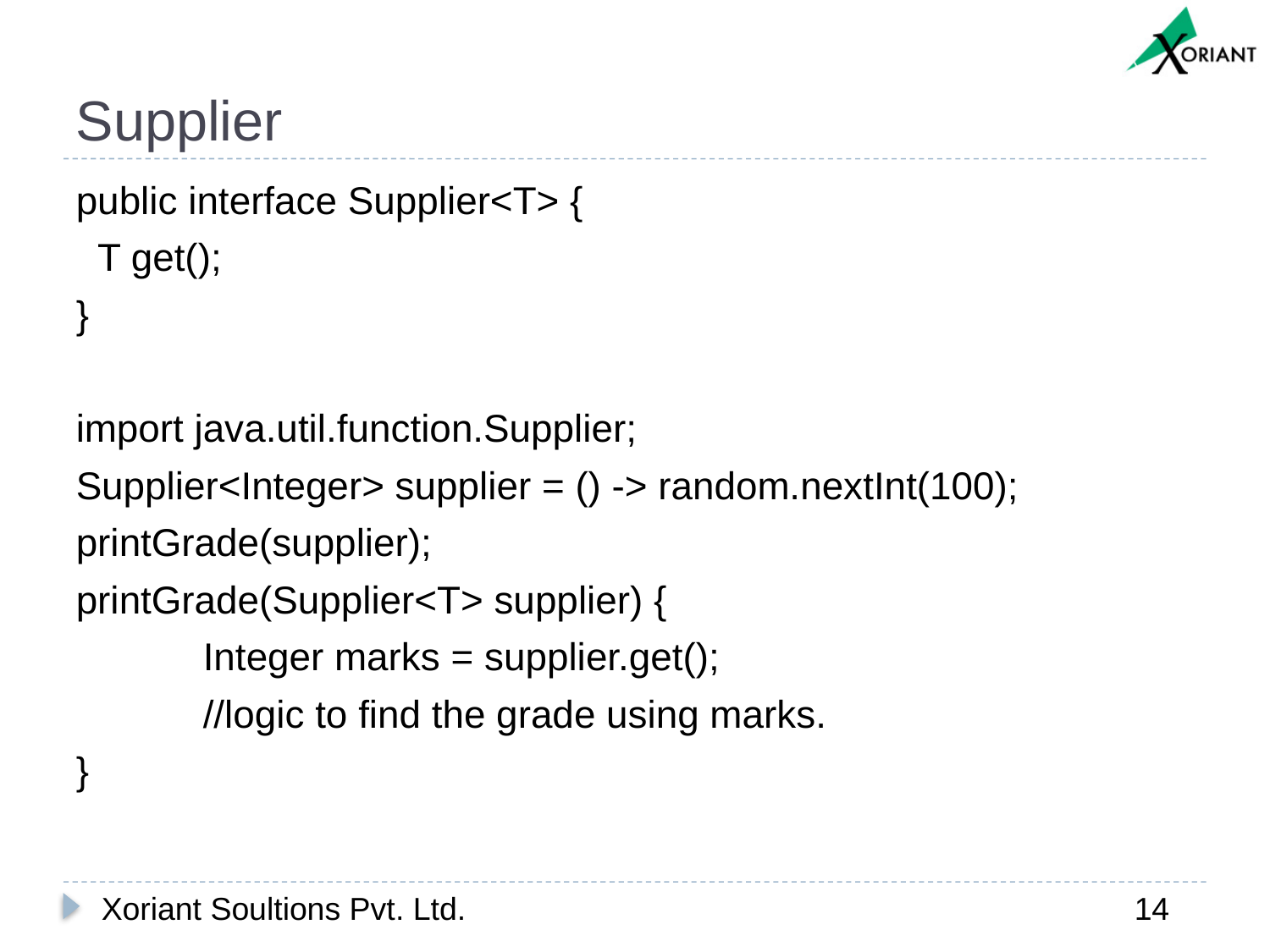

# Supplier
public interface Supplier<T> {
  T get();
}

import java.util.function.Supplier;
Supplier<Integer> supplier = () -> random.nextInt(100);
printGrade(supplier);
printGrade(Supplier<T> supplier) {
	Integer marks = supplier.get();
	//logic to find the grade using marks.
}
Xoriant Soultions Pvt. Ltd.
14